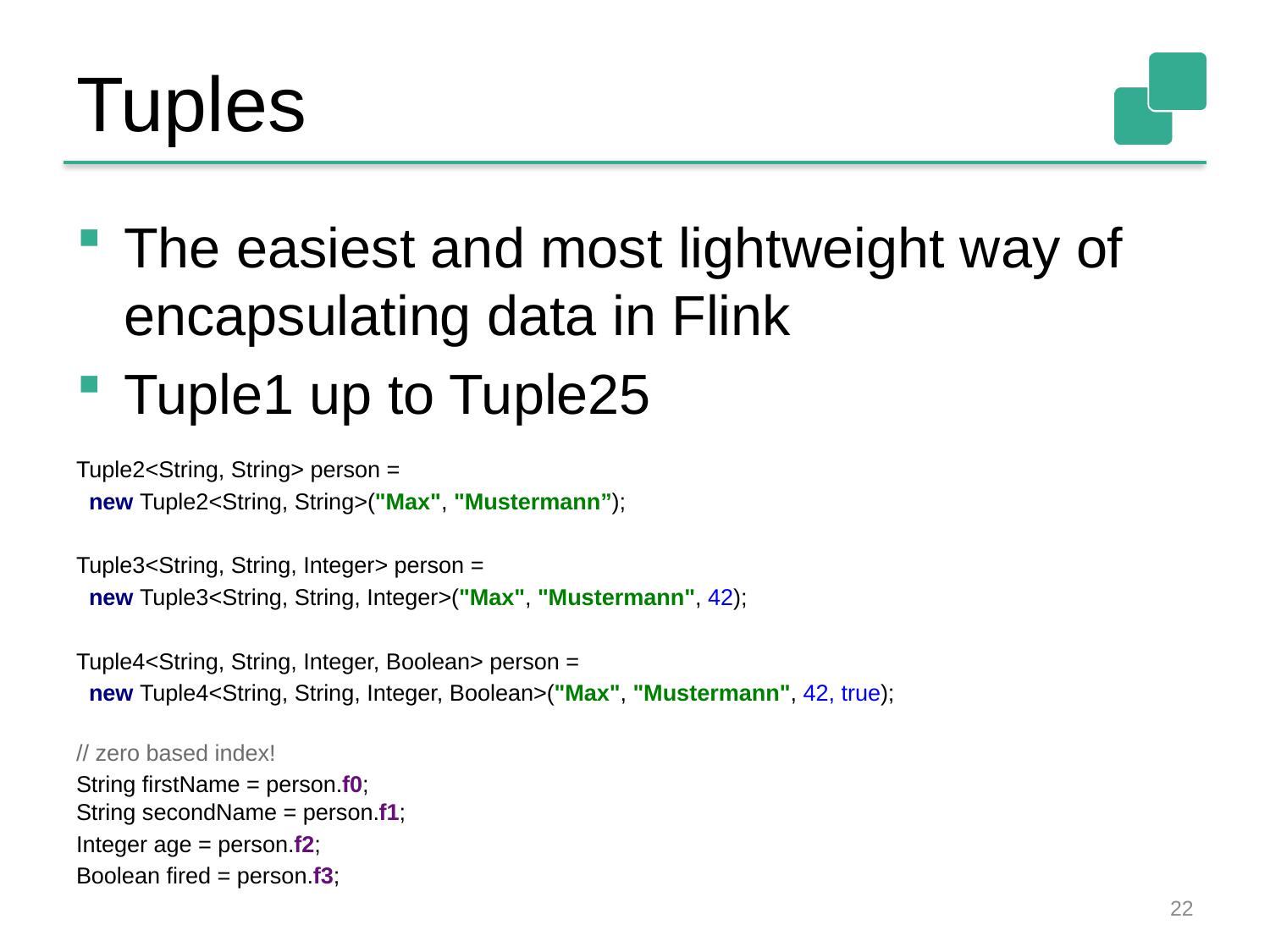

# Tuples
The easiest and most lightweight way of encapsulating data in Flink
Tuple1 up to Tuple25

Tuple2<String, String> person =
  new Tuple2<String, String>("Max", "Mustermann”);

Tuple3<String, String, Integer> person =
  new Tuple3<String, String, Integer>("Max", "Mustermann", 42);

Tuple4<String, String, Integer, Boolean> person =
  new Tuple4<String, String, Integer, Boolean>("Max", "Mustermann", 42, true);
// zero based index!
String firstName = person.f0;
String secondName = person.f1;
Integer age = person.f2;
Boolean fired = person.f3;
22